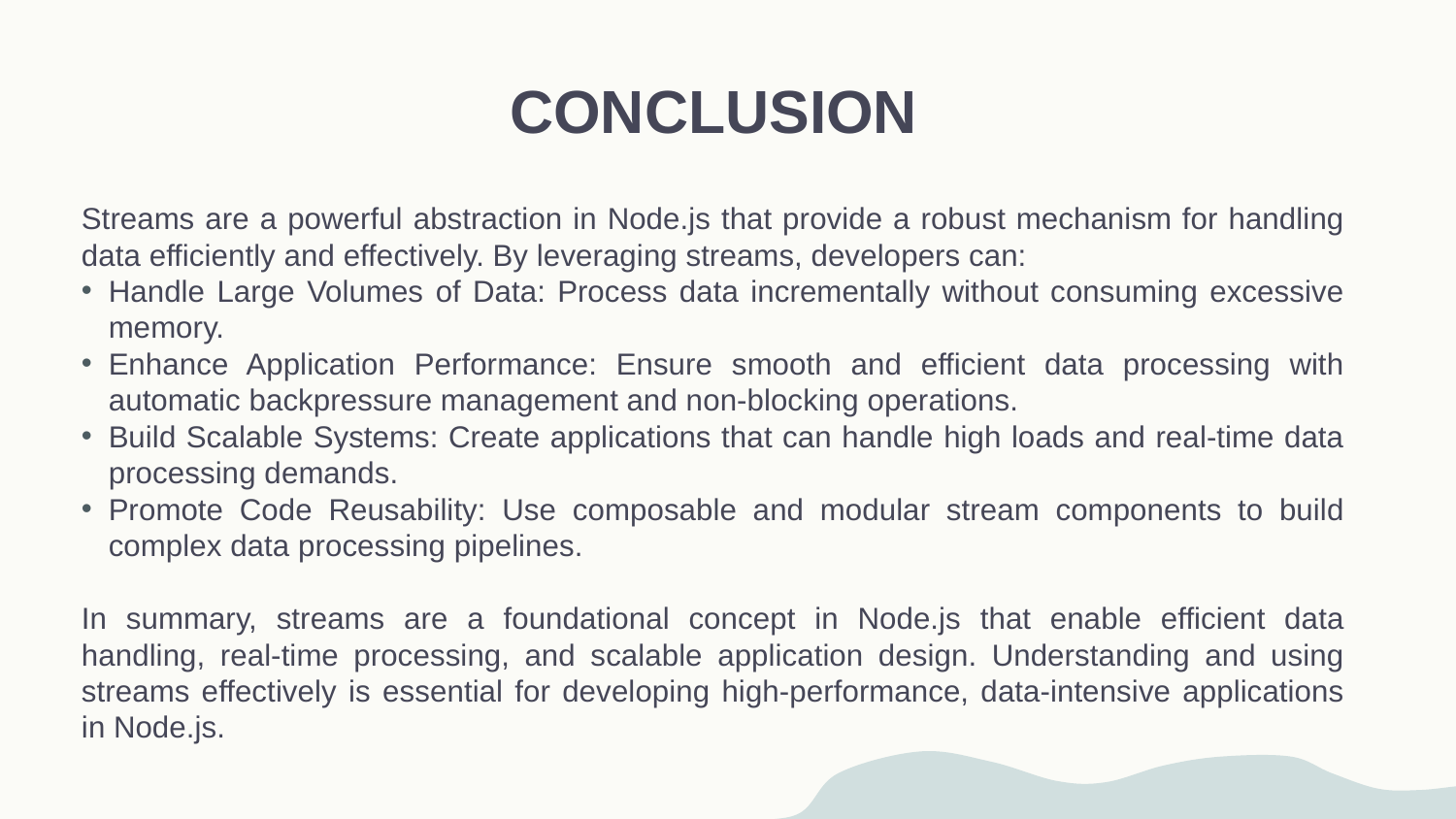

# CONCLUSION
Streams are a powerful abstraction in Node.js that provide a robust mechanism for handling data efficiently and effectively. By leveraging streams, developers can:
Handle Large Volumes of Data: Process data incrementally without consuming excessive memory.
Enhance Application Performance: Ensure smooth and efficient data processing with automatic backpressure management and non-blocking operations.
Build Scalable Systems: Create applications that can handle high loads and real-time data processing demands.
Promote Code Reusability: Use composable and modular stream components to build complex data processing pipelines.

In summary, streams are a foundational concept in Node.js that enable efficient data handling, real-time processing, and scalable application design. Understanding and using streams effectively is essential for developing high-performance, data-intensive applications in Node.js.